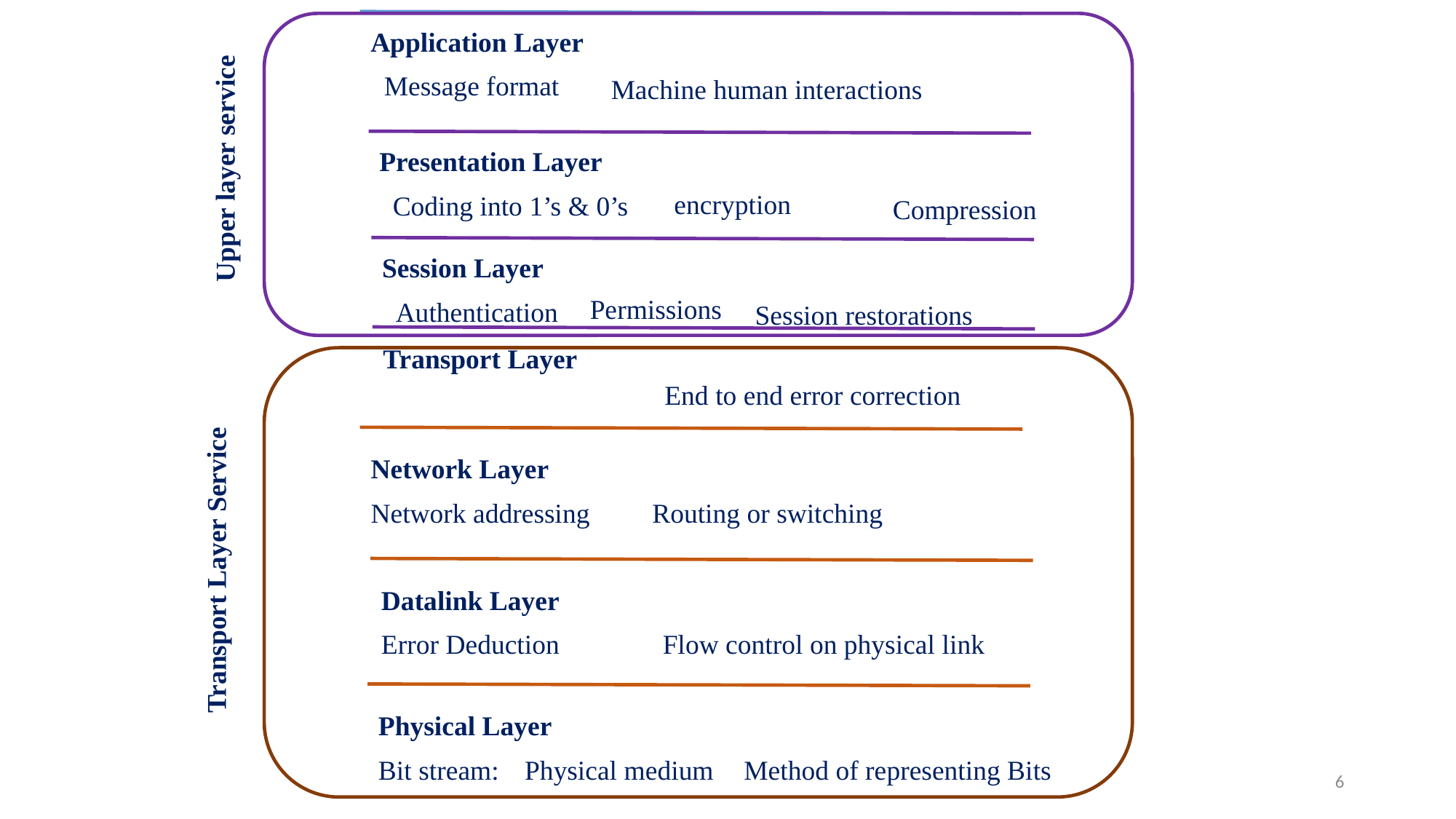

Application Layer
Message format
Machine human interactions
Presentation Layer
Upper layer service
encryption
Coding into 1’s & 0’s
Compression
Session Layer
Permissions
Authentication
Session restorations
Transport Layer

End to end error correction
Network Layer
Network addressing
Routing or switching
Transport Layer Service
Datalink Layer
Error Deduction
Flow control on physical link
Physical Layer
Bit stream:
Physical medium
Method of representing Bits
6